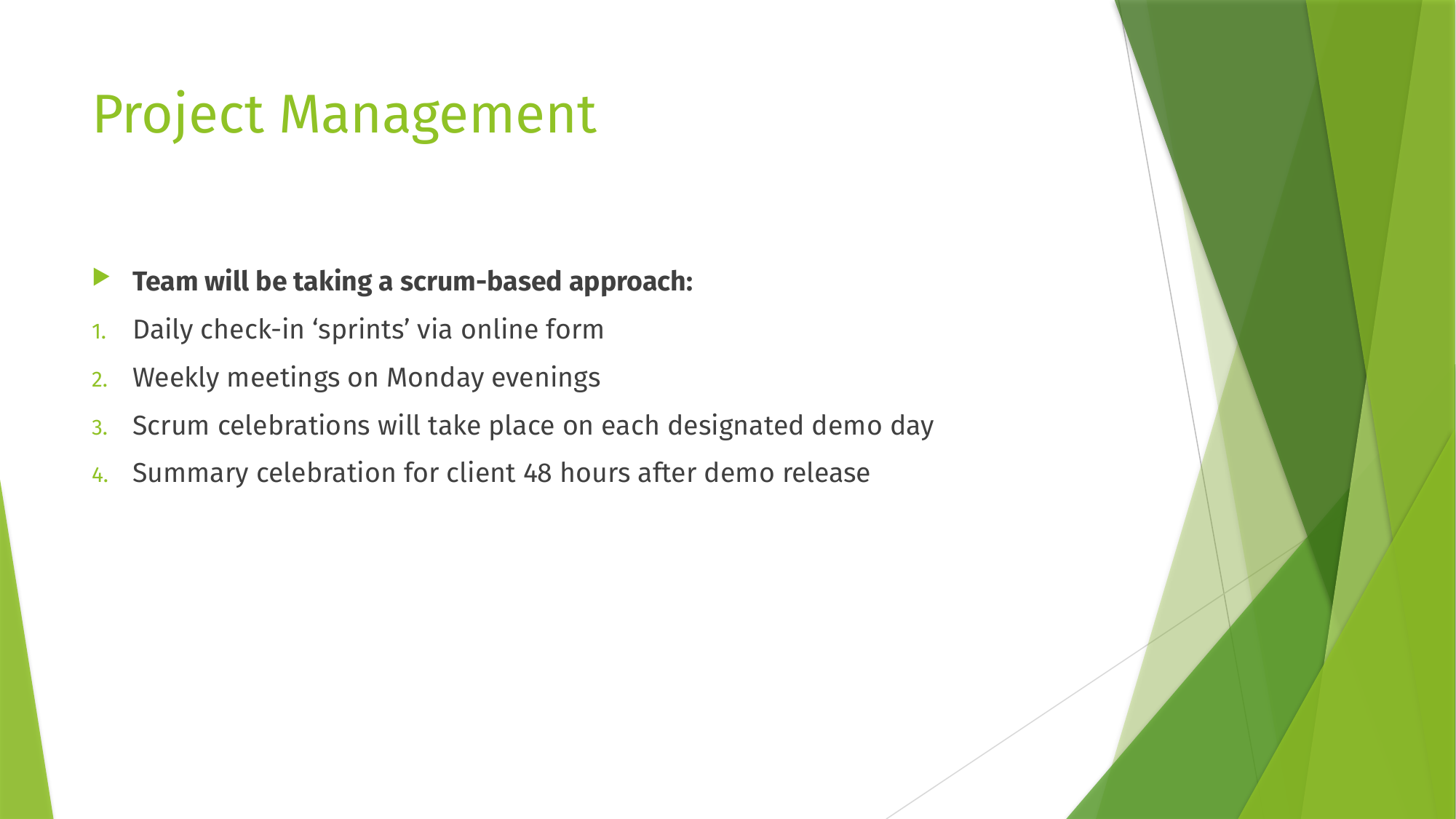

# Project Management
Team will be taking a scrum-based approach:
Daily check-in ‘sprints’ via online form
Weekly meetings on Monday evenings
Scrum celebrations will take place on each designated demo day
Summary celebration for client 48 hours after demo release